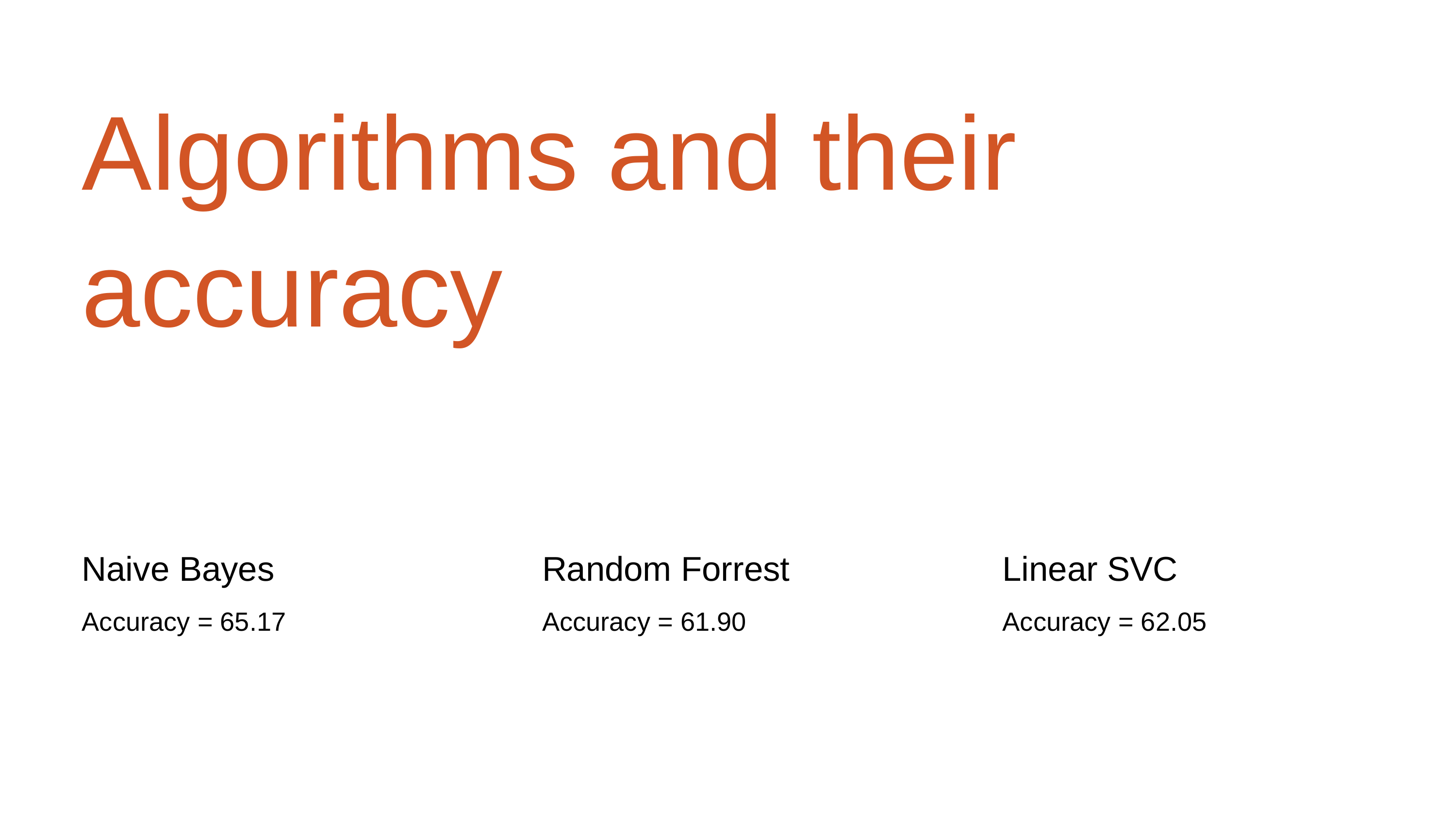

Algorithms and their accuracy
Naive Bayes
Random Forrest
Linear SVC
Accuracy = 65.17
Accuracy = 61.90
Accuracy = 62.05